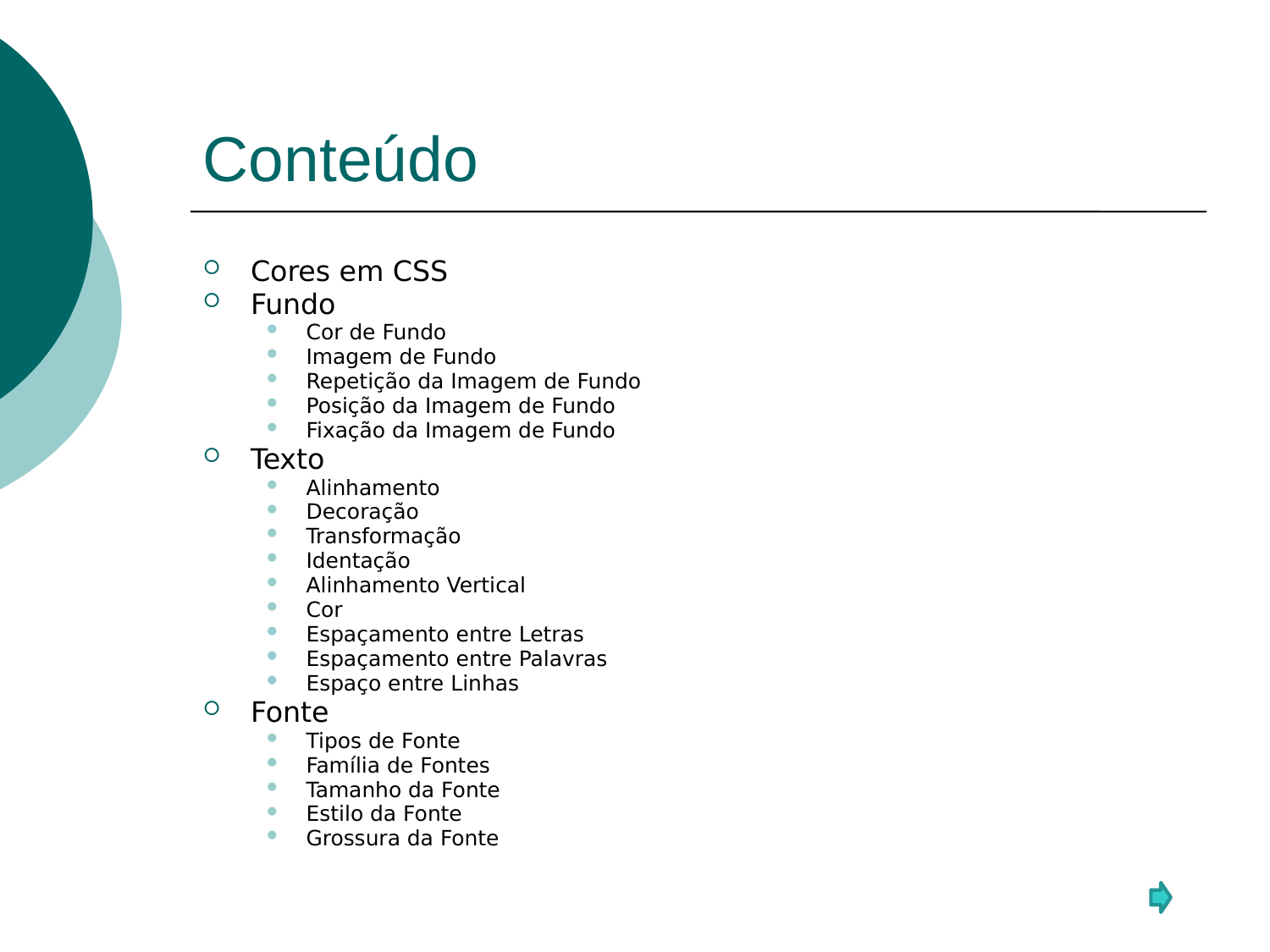

# Conteúdo
Cores em CSS
Fundo
Cor de Fundo
Imagem de Fundo
Repetição da Imagem de Fundo
Posição da Imagem de Fundo
Fixação da Imagem de Fundo
Texto
Alinhamento
Decoração
Transformação
Identação
Alinhamento Vertical
Cor
Espaçamento entre Letras
Espaçamento entre Palavras
Espaço entre Linhas
Fonte
Tipos de Fonte
Família de Fontes
Tamanho da Fonte
Estilo da Fonte
Grossura da Fonte